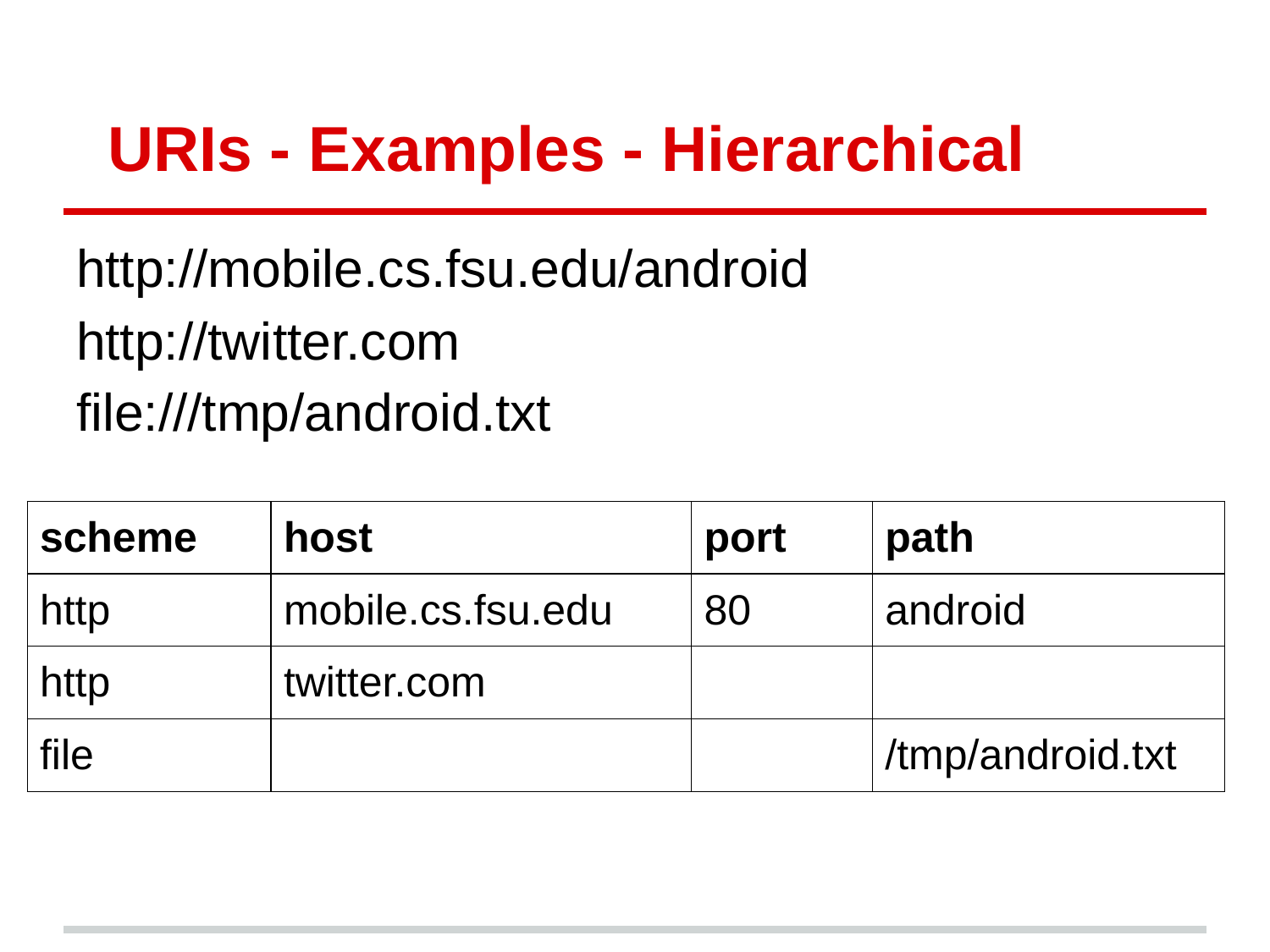

# URIs - Examples - Hierarchical
http://mobile.cs.fsu.edu/android
http://twitter.com
file:///tmp/android.txt

| scheme | host | port | path |
| --- | --- | --- | --- |
| http | mobile.cs.fsu.edu | 80 | android |
| http | twitter.com |  |  |
| file |  |  | /tmp/android.txt |